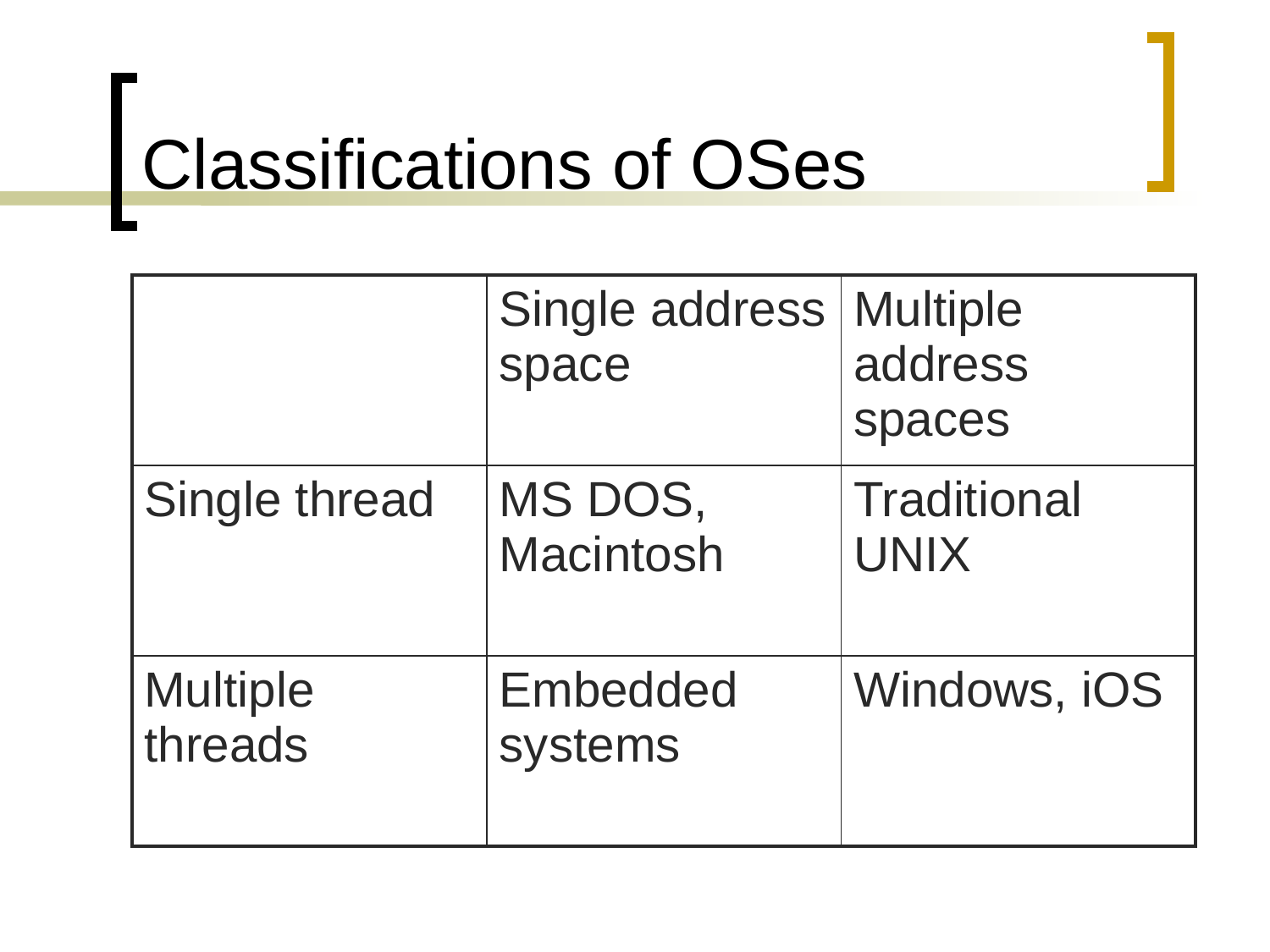

# Classifications of OSes
|  | Single address space | Multiple address spaces |
| --- | --- | --- |
| Single thread | MS DOS, Macintosh | Traditional UNIX |
| Multiple threads | Embedded systems | Windows, iOS |